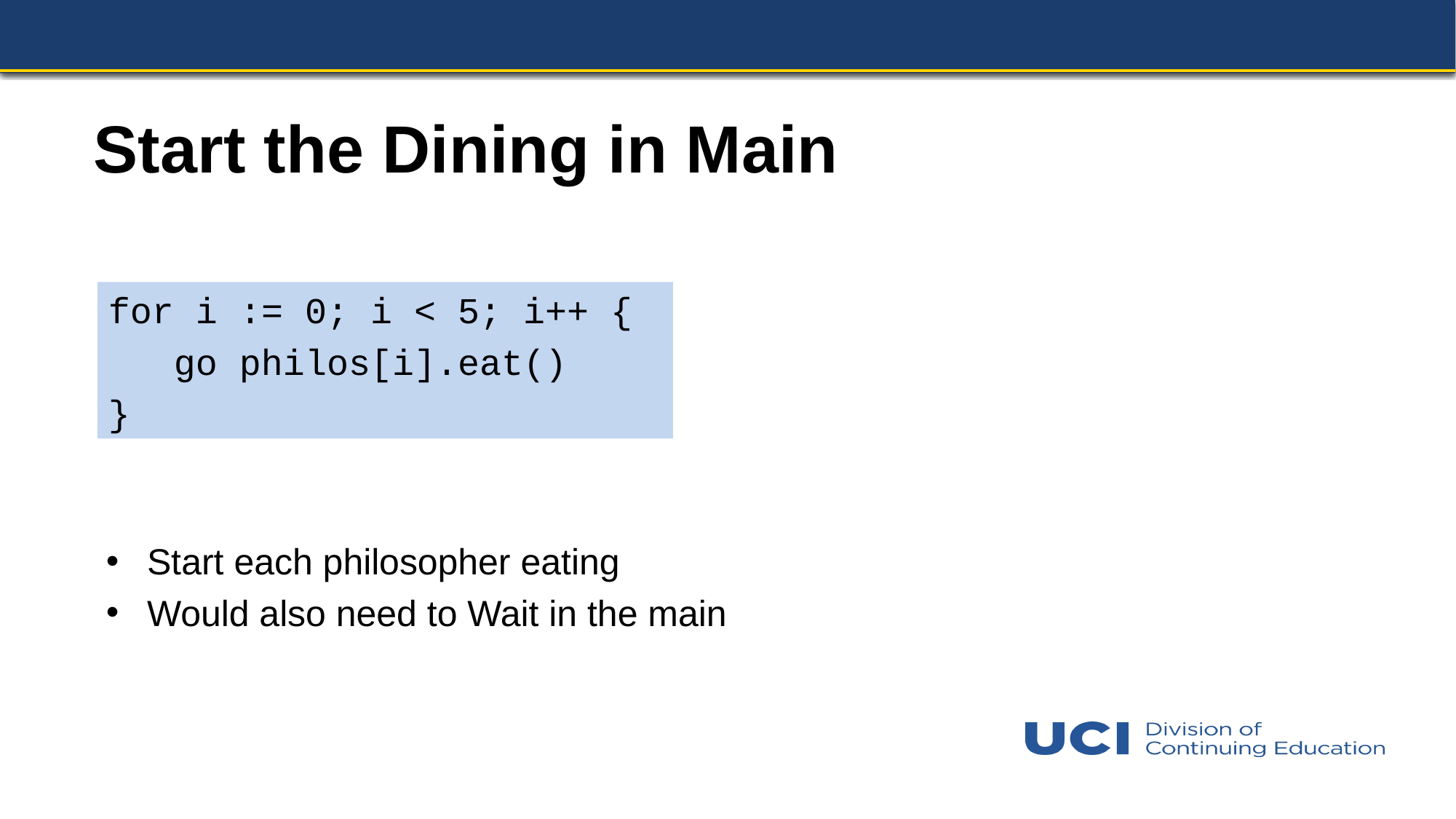

# Start the Dining in Main
for i := 0; i < 5; i++ {
   go philos[i].eat()
}
Start each philosopher eating
Would also need to Wait in the main